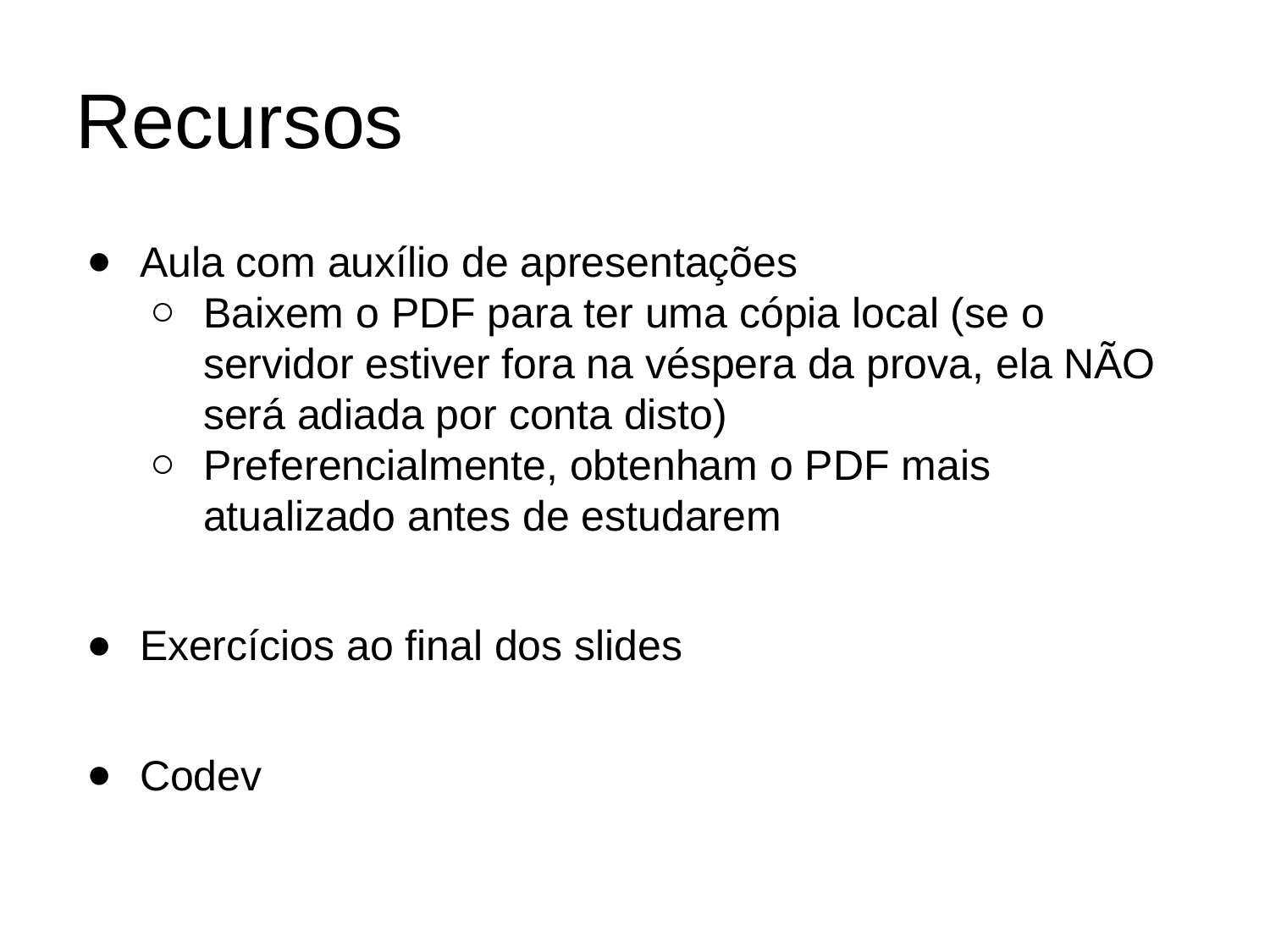

# Recursos
Aula com auxílio de apresentações
Baixem o PDF para ter uma cópia local (se o servidor estiver fora na véspera da prova, ela NÃO será adiada por conta disto)
Preferencialmente, obtenham o PDF mais atualizado antes de estudarem

Exercícios ao final dos slides

Codev